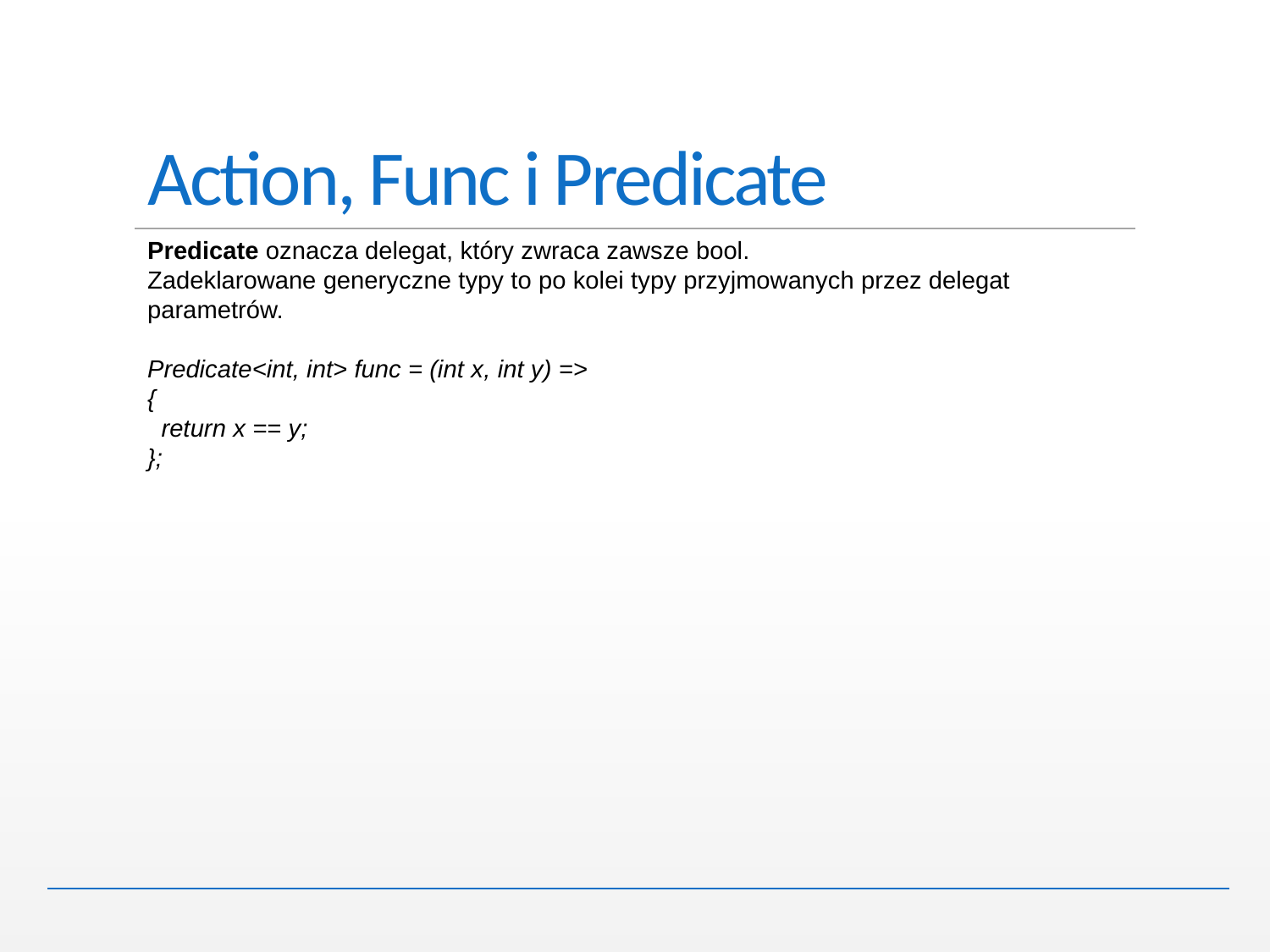

# Action, Func i Predicate
Predicate oznacza delegat, który zwraca zawsze bool.
Zadeklarowane generyczne typy to po kolei typy przyjmowanych przez delegat parametrów.

Predicate<int, int> func = (int x, int y) =>
{
  return x == y;
};